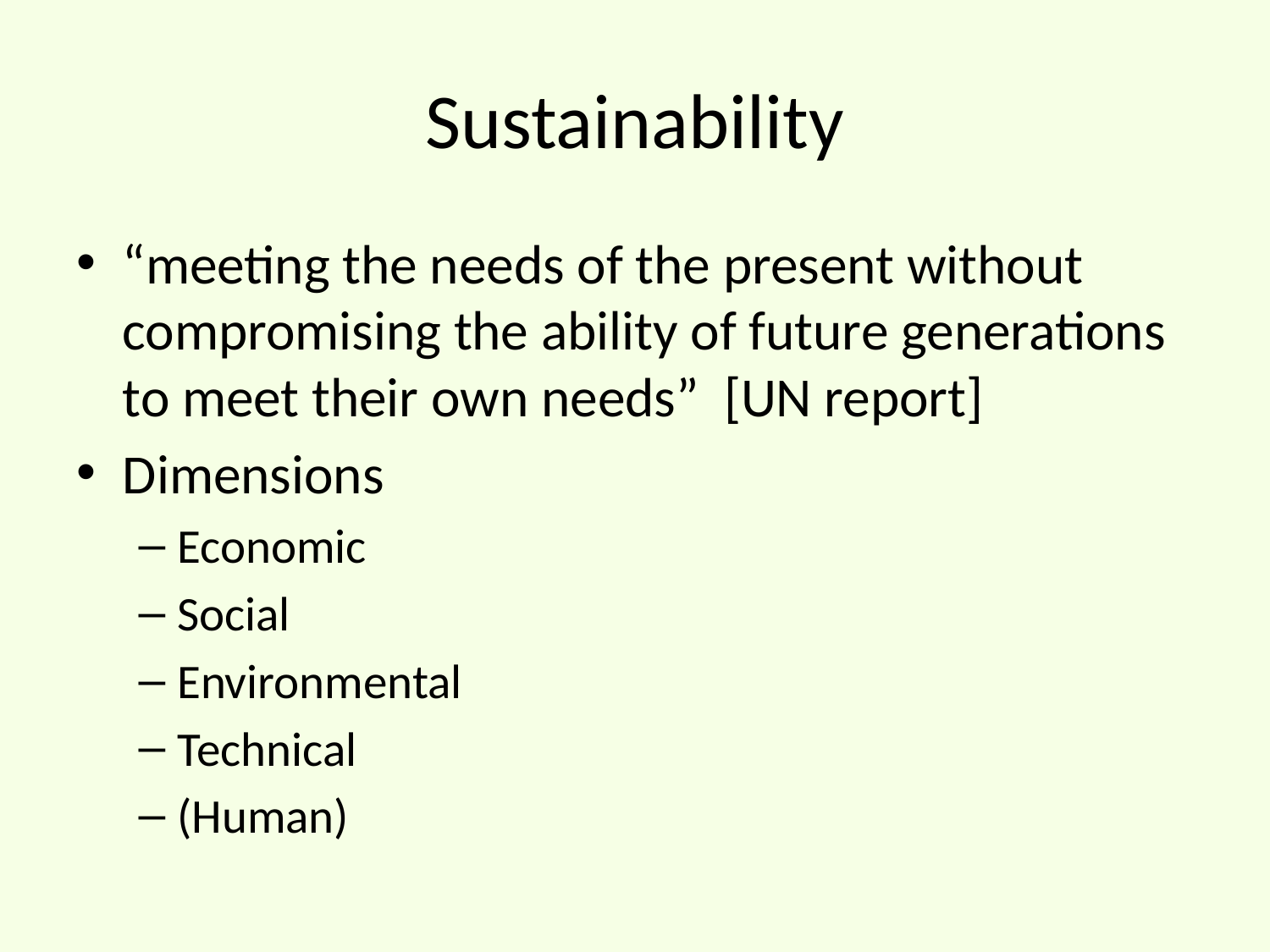

# Sustainability
“meeting the needs of the present without compromising the ability of future generations to meet their own needs”  [UN report]
Dimensions
Economic
Social
Environmental
Technical
(Human)